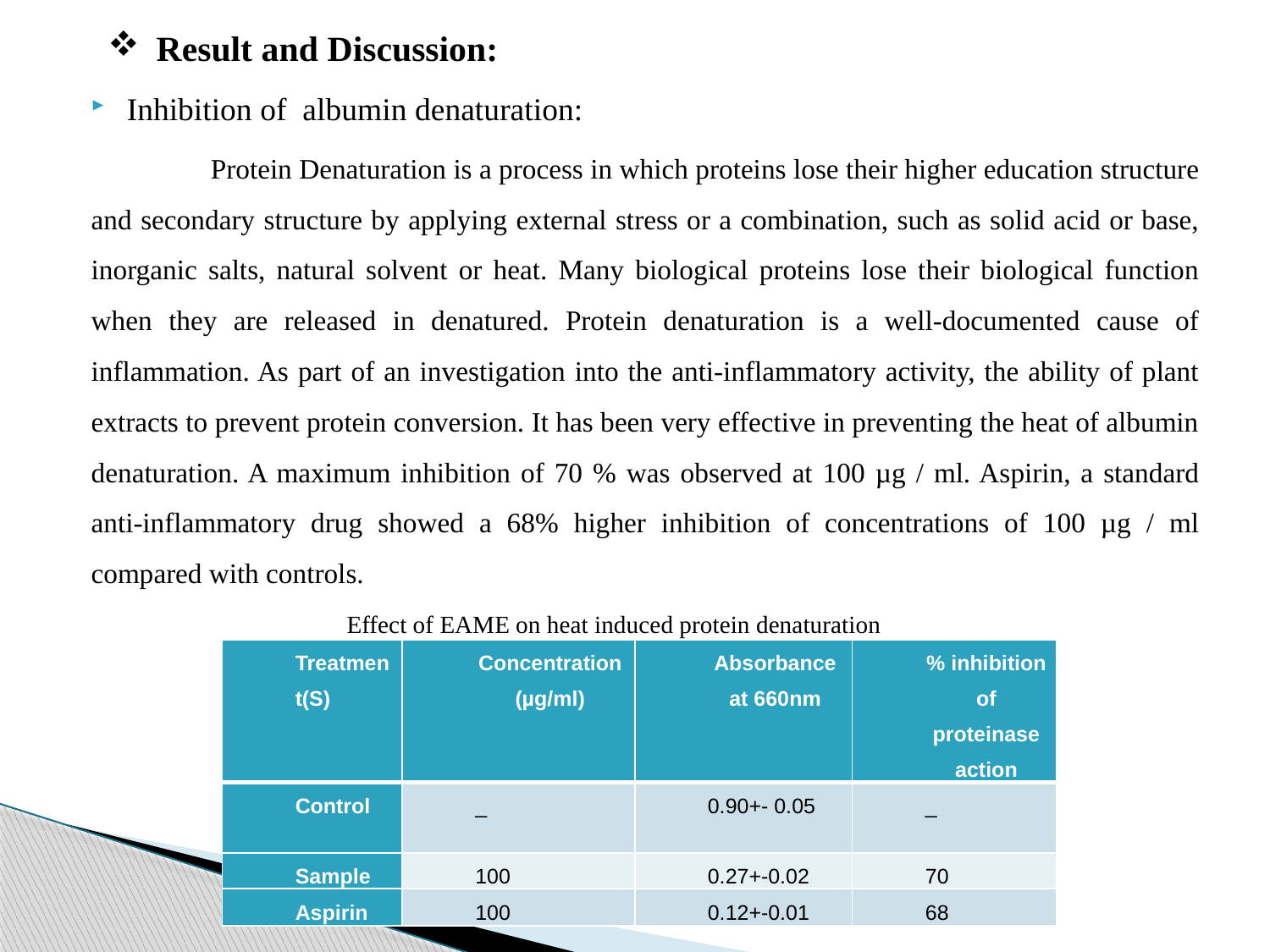

# Result and Discussion:
Inhibition of  albumin denaturation:
                   Protein Denaturation is a process in which proteins lose their higher education structure and secondary structure by applying external stress or a combination, such as solid acid or base, inorganic salts, natural solvent or heat. Many biological proteins lose their biological function when they are released in denatured. Protein denaturation is a well-documented cause of inflammation. As part of an investigation into the anti-inflammatory activity, the ability of plant extracts to prevent protein conversion. It has been very effective in preventing the heat of albumin denaturation. A maximum inhibition of 70 % was observed at 100 µg / ml. Aspirin, a standard anti-inflammatory drug showed a 68% higher inhibition of concentrations of 100 µg / ml compared with controls.

 Effect of EAME on heat induced protein denaturation
| Treatment(S) | Concentration (µg/ml) | Absorbance at 660nm | % inhibition of proteinase action |
| --- | --- | --- | --- |
| Control | \_ | 0.90+- 0.05 | \_ |
| Sample | 100 | 0.27+-0.02 | 70 |
| Aspirin | 100 | 0.12+-0.01 | 68 |